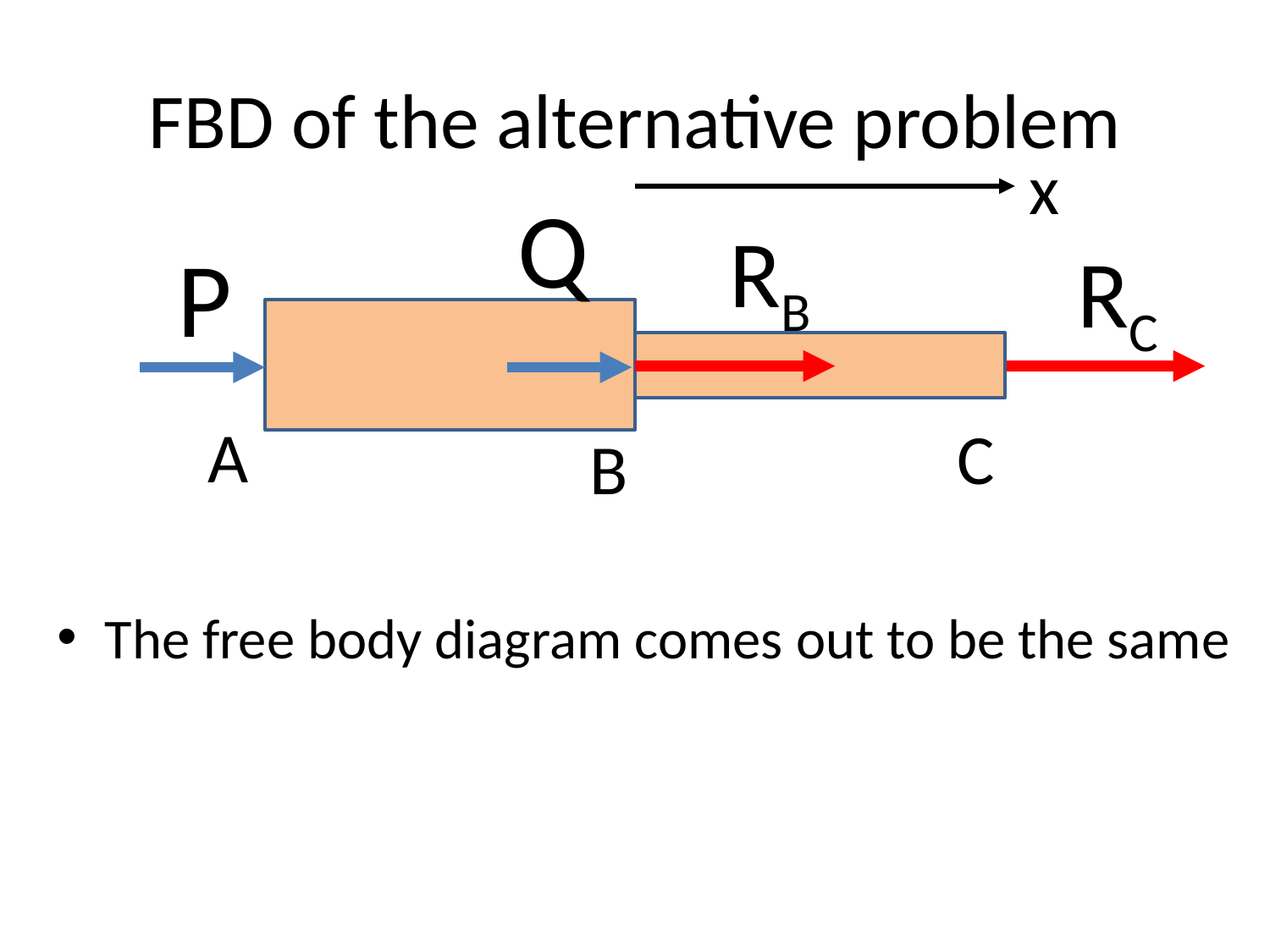

# FBD of the alternative problem
x
Q
RB
P
RC

A
C
B
The free body diagram comes out to be the same